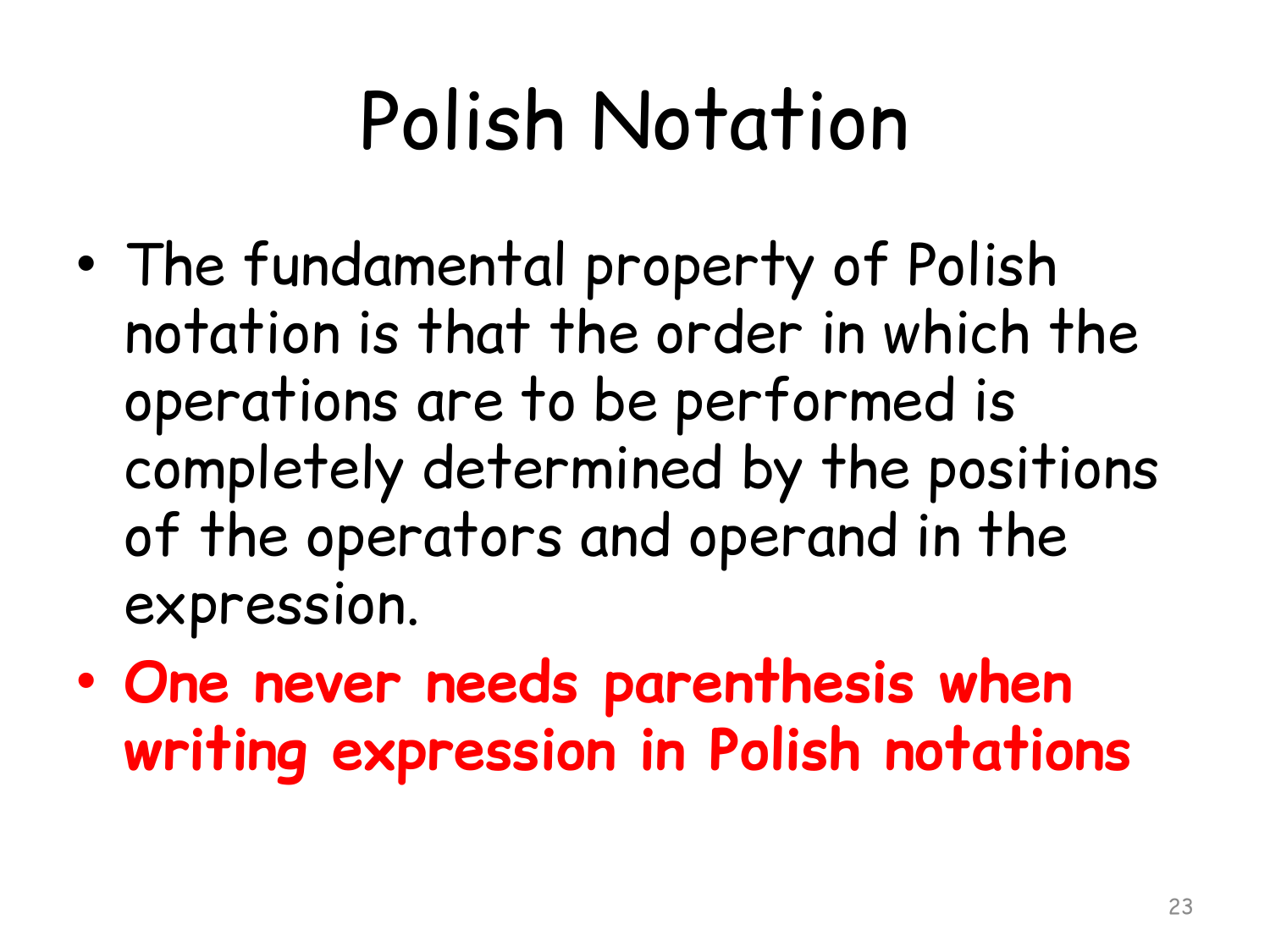

# Polish Notation
The fundamental property of Polish notation is that the order in which the operations are to be performed is completely determined by the positions of the operators and operand in the expression.
One never needs parenthesis when writing expression in Polish notations
23